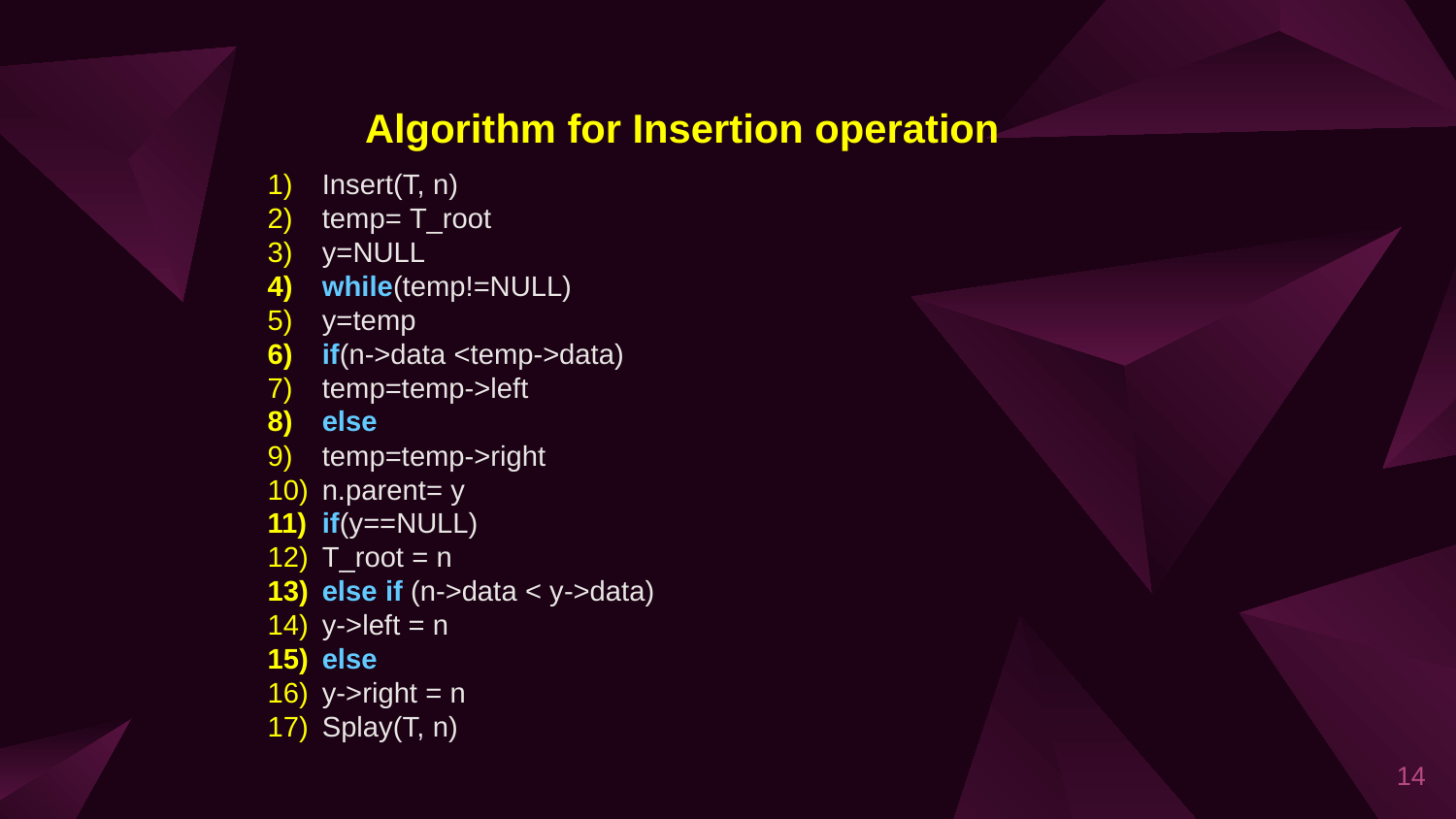

Algorithm for Insertion operation
Insert(T, n)
temp= T_root
y=NULL
while(temp!=NULL)
y=temp
if(n->data <temp->data)
temp=temp->left
else
temp=temp->right
n.parent= y
if(y==NULL)
T_root = n
else if (n->data < y->data)
y->left = n
else
y->right = n
Splay(T, n)

14